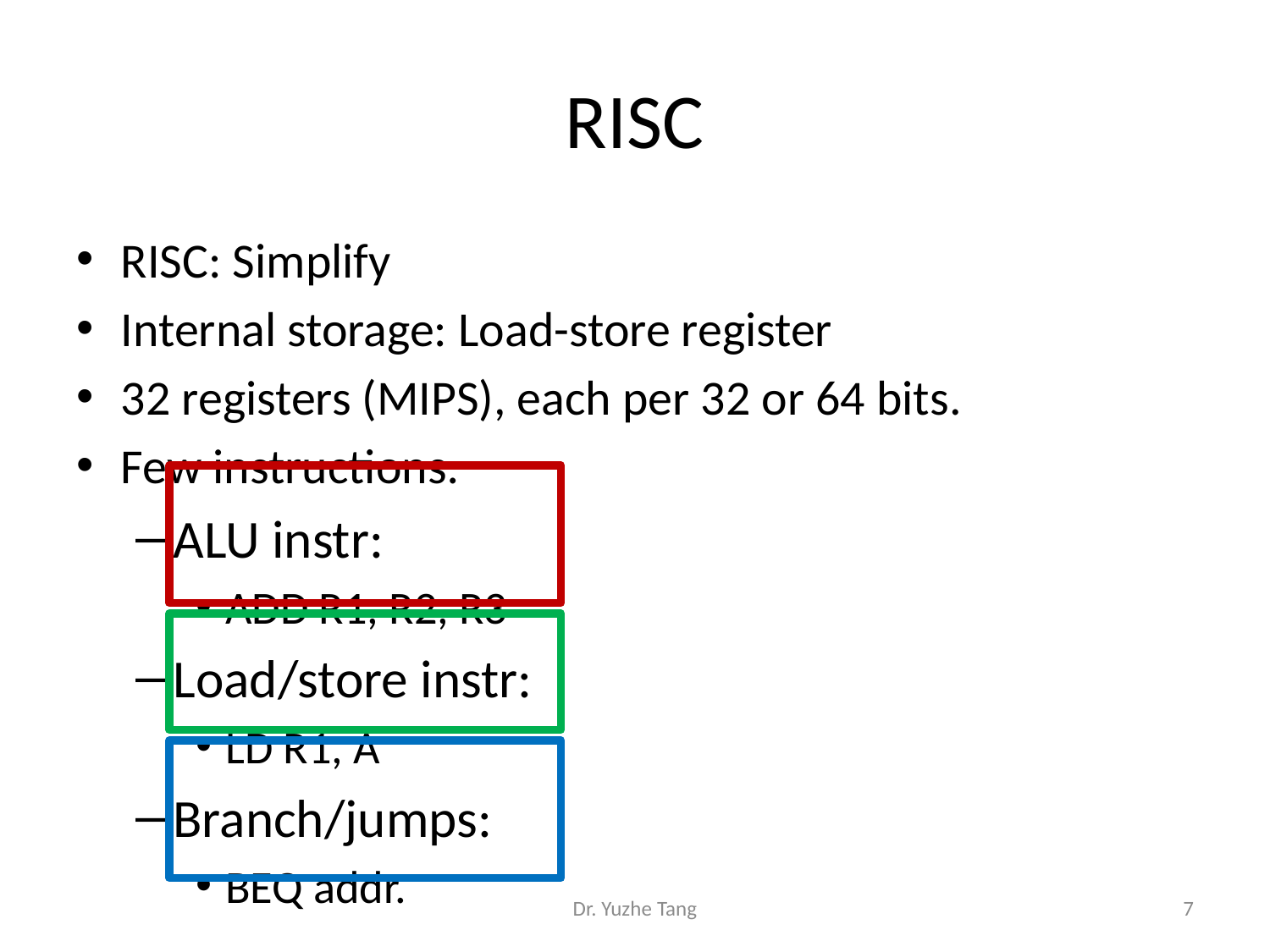

# RISC
RISC: Simplify
Internal storage: Load-store register
32 registers (MIPS), each per 32 or 64 bits.
Few instructions:
ALU instr:
ADD R1, R2, R3
Load/store instr:
LD R1, A
Branch/jumps:
BEQ addr.

Dr. Yuzhe Tang
7